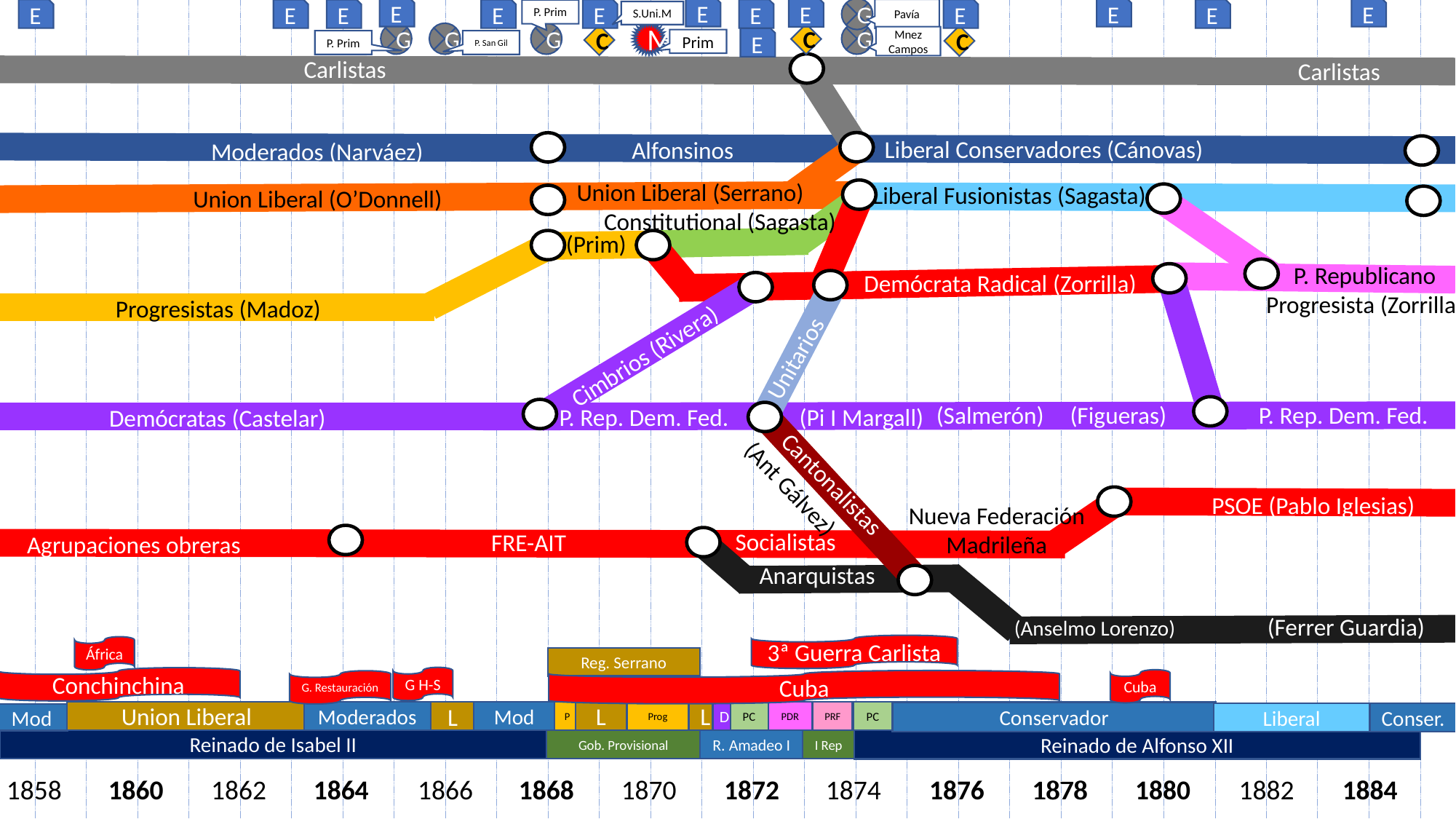

P. Prim
E
E
E
E
E
G
Pavía
E
E
E
E
E
E
E
E
S.Uni.M
M
G
G
G
G
C
C
C
Mnez Campos
E
Prim
P. Prim
P. San Gil

Carlistas
Carlistas
0

Moderados (Narváez)
Alfonsinos
0
Liberal Conservadores (Cánovas)
Union Liberal (O’Donnell)
0
Liberal Fusionistas (Sagasta)
Union Liberal (Serrano)
0

0
Constitutional (Sagasta)
(Prim)
0
0
P. Republicano Progresista (Zorrilla)
0
0
Demócrata Radical (Zorrilla)
0
0
Progresistas (Madoz)
Cimbrios (Rivera)
Unitarios
0
(Figueras)

(Salmerón)
P. Rep. Dem. Fed.
Demócratas (Castelar)
P. Rep. Dem. Fed.             (Pi I Margall)
0
Cantonalistas
(Ant Gálvez)
0
PSOE (Pablo Iglesias)
Nueva Federación Madrileña
0
Socialistas
0
FRE-AIT
Agrupaciones obreras
Anarquistas
0
(Anselmo Lorenzo)
 (Ferrer Guardia)
3ª Guerra Carlista
África
Reg. Serrano
G H-S
Conchinchina
Cuba
Cuba
G. Restauración
Union Liberal
Moderados
P
L
Prog
L
PC
PDR
PRF
PC
D
Mod
L
Conservador
Conser.
Liberal
Mod
Reinado de Isabel II
Gob. Provisional
Reinado de Alfonso XII
R. Amadeo I
I Rep
1858
1860
1862
1864
1866
1868
1870
1872
1874
1876
1878
1878
1880
1882
1884